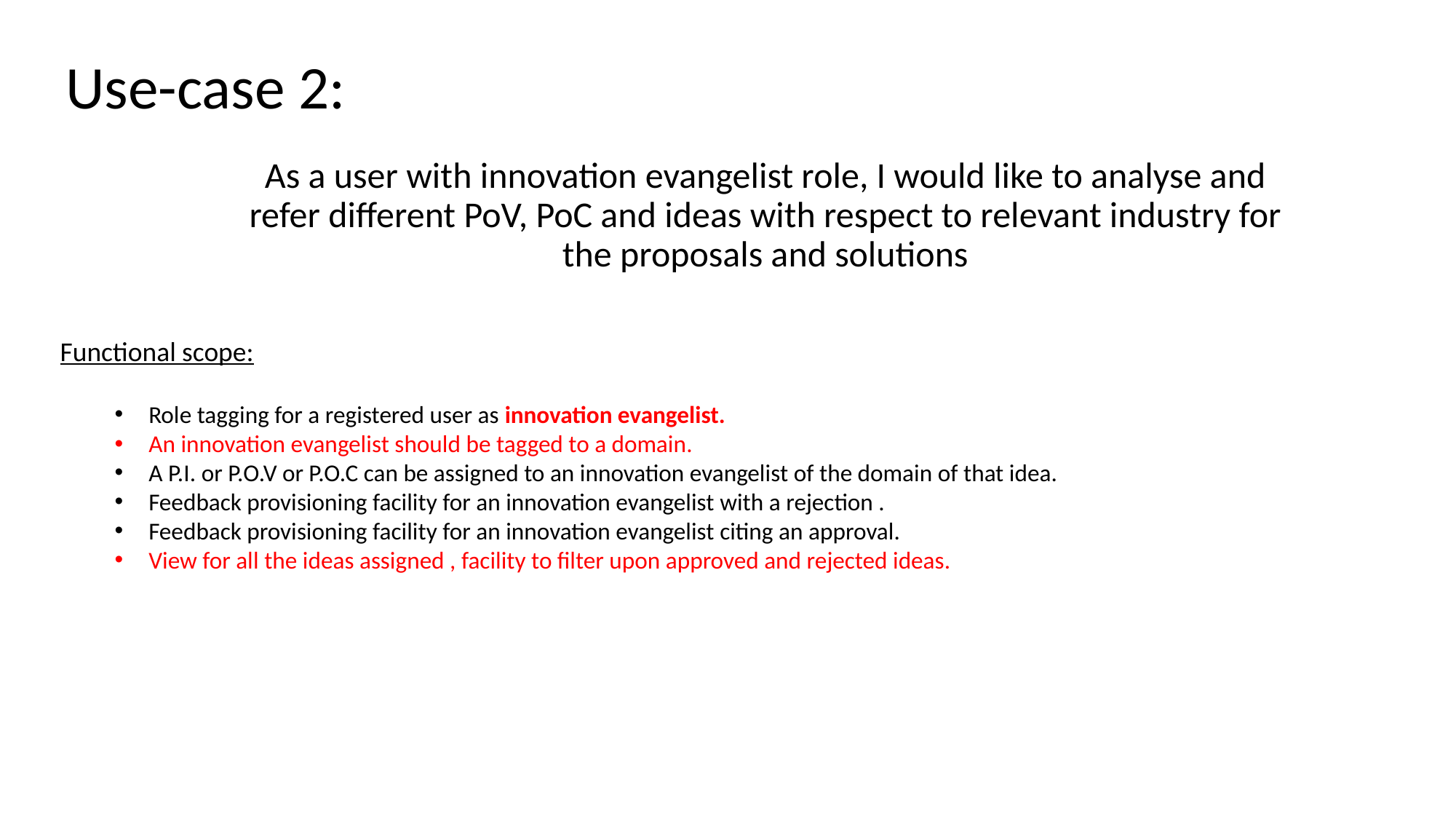

Use-case 2:
# As a user with innovation evangelist role, I would like to analyse and refer different PoV, PoC and ideas with respect to relevant industry for the proposals and solutions
Functional scope:

Role tagging for a registered user as innovation evangelist.
An innovation evangelist should be tagged to a domain.
A P.I. or P.O.V or P.O.C can be assigned to an innovation evangelist of the domain of that idea.
Feedback provisioning facility for an innovation evangelist with a rejection .
Feedback provisioning facility for an innovation evangelist citing an approval.
View for all the ideas assigned , facility to filter upon approved and rejected ideas.